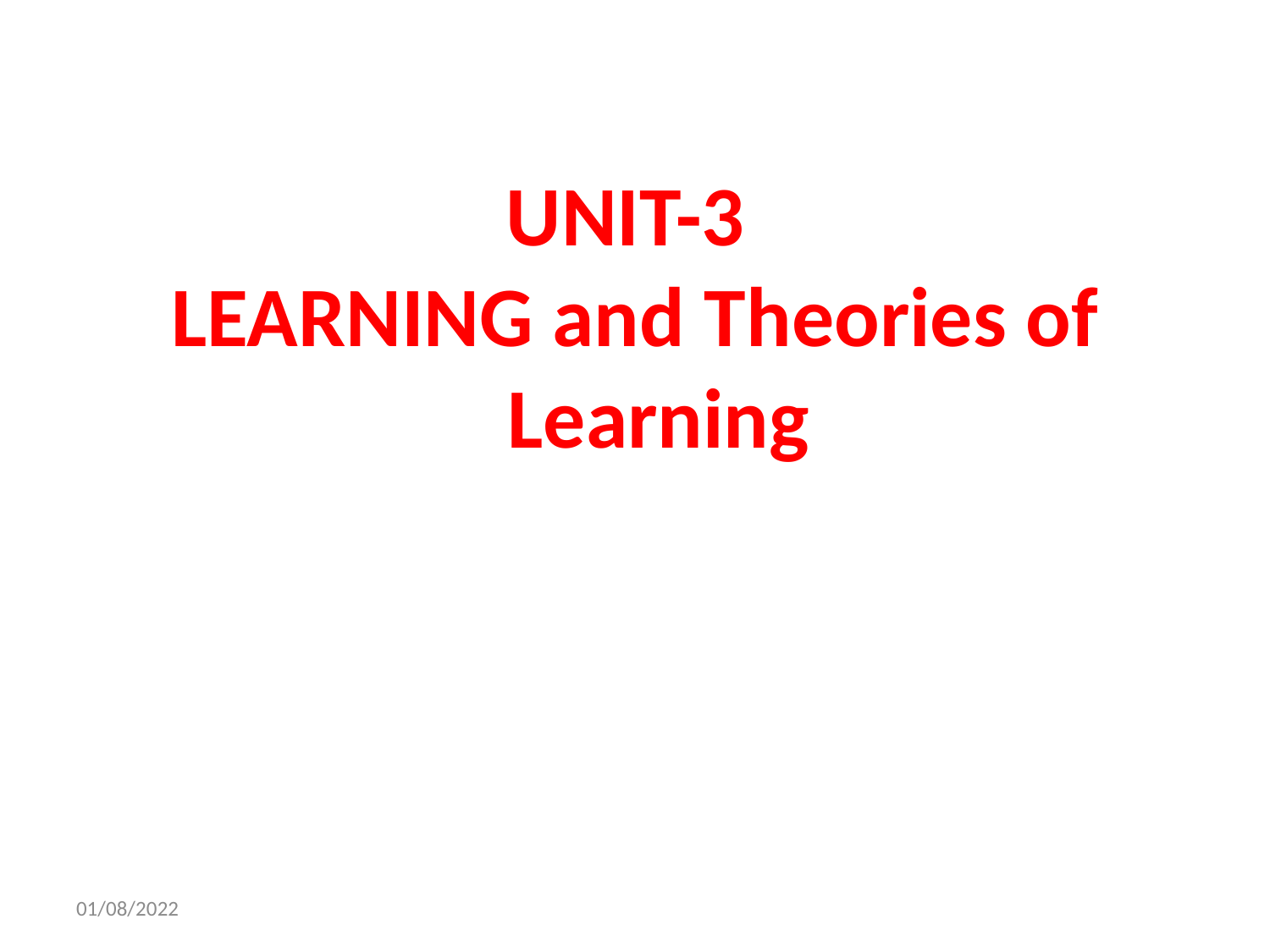

UNIT-3
LEARNING and Theories of Learning
01/08/2022